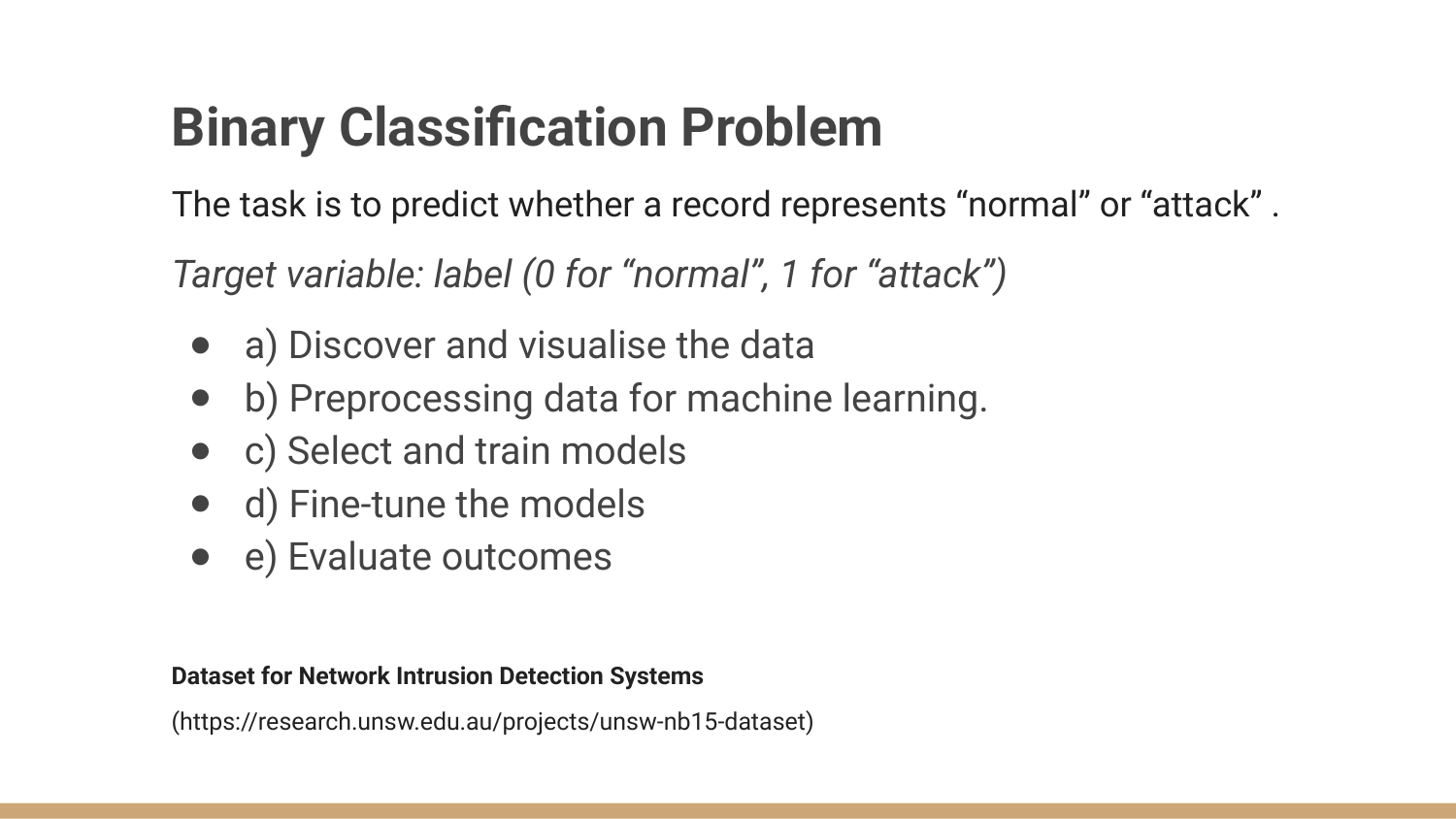

Binary Classification Problem
The task is to predict whether a record represents “normal” or “attack” .
Target variable: label (0 for “normal”, 1 for “attack”)
a) Discover and visualise the data
b) Preprocessing data for machine learning.
c) Select and train models
d) Fine-tune the models
e) Evaluate outcomes

Dataset for Network Intrusion Detection Systems
(https://research.unsw.edu.au/projects/unsw-nb15-dataset)